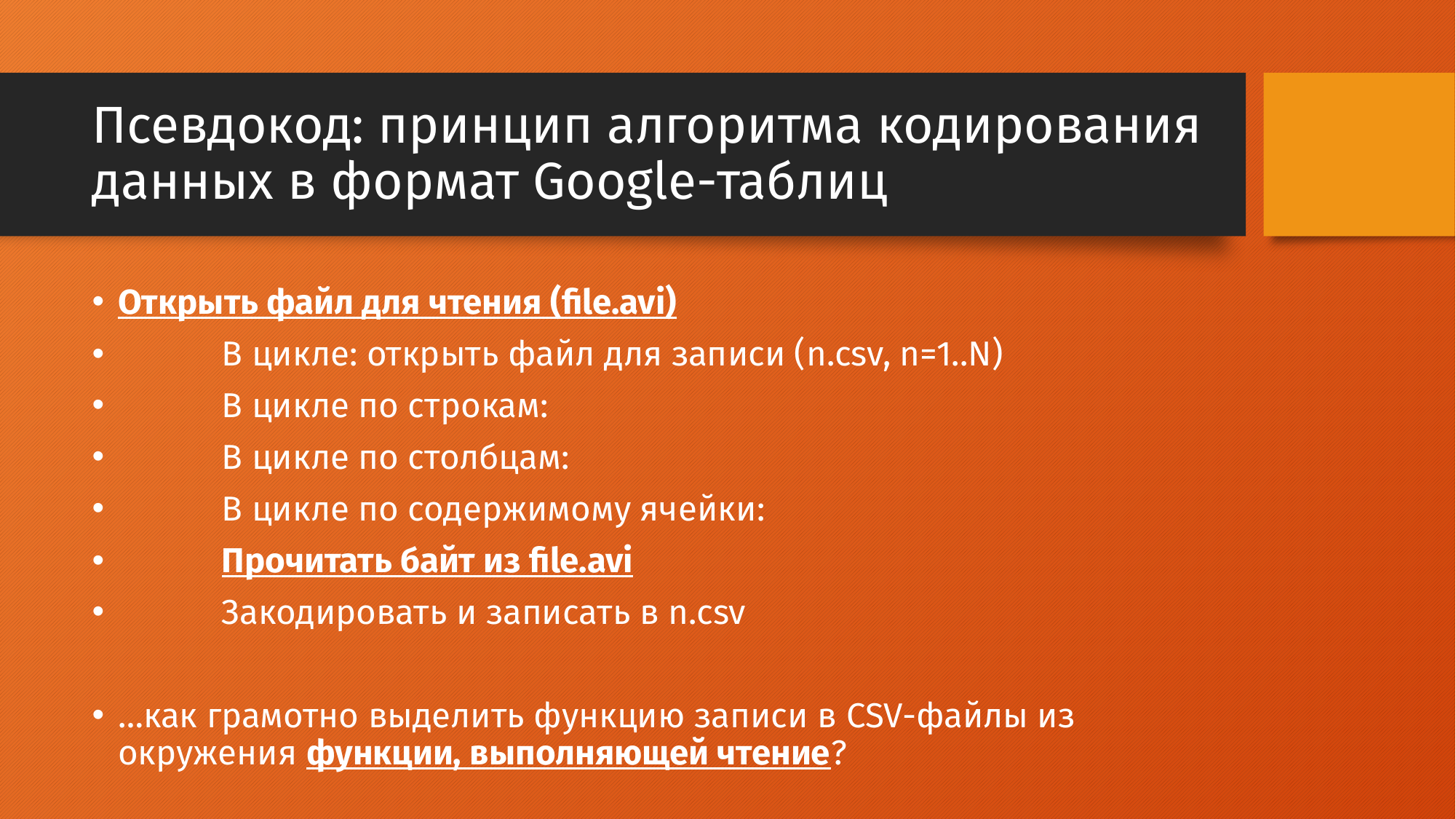

# Псевдокод: принцип алгоритма кодирования данных в формат Google-таблиц
Открыть файл для чтения (file.avi)
 	В цикле: открыть файл для записи (n.csv, n=1..N)
 		В цикле по строкам:
 			В цикле по столбцам:
 				В цикле по содержимому ячейки:
 					Прочитать байт из file.avi
 					Закодировать и записать в n.csv

…как грамотно выделить функцию записи в CSV-файлы из окружения функции, выполняющей чтение?